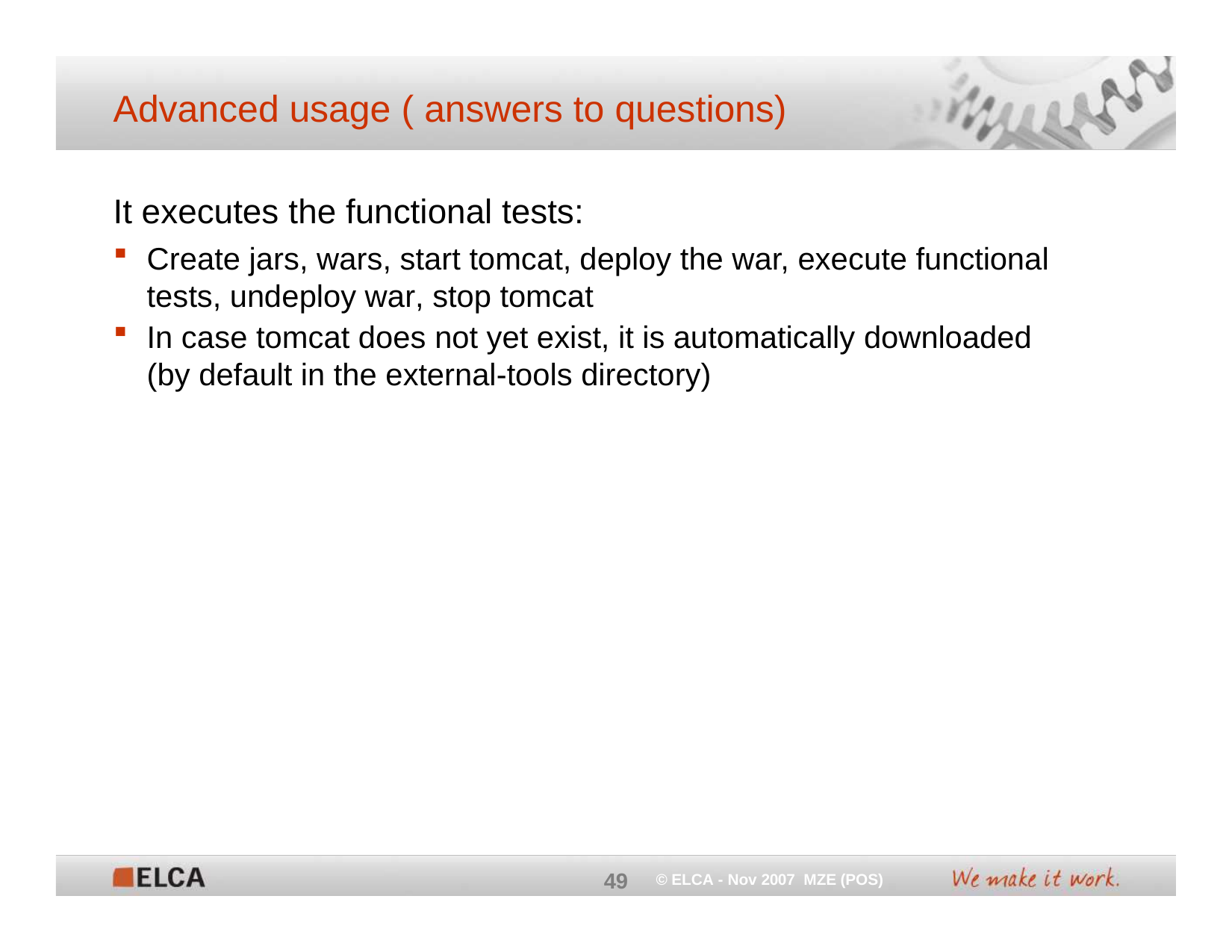

# Advanced usage ( answers to questions)

It executes the functional tests:
Create jars, wars, start tomcat, deploy the war, execute functional tests, undeploy war, stop tomcat
In case tomcat does not yet exist, it is automatically downloaded (by default in the external-tools directory)

49
© ELCA - Nov 2007  MZE (POS)